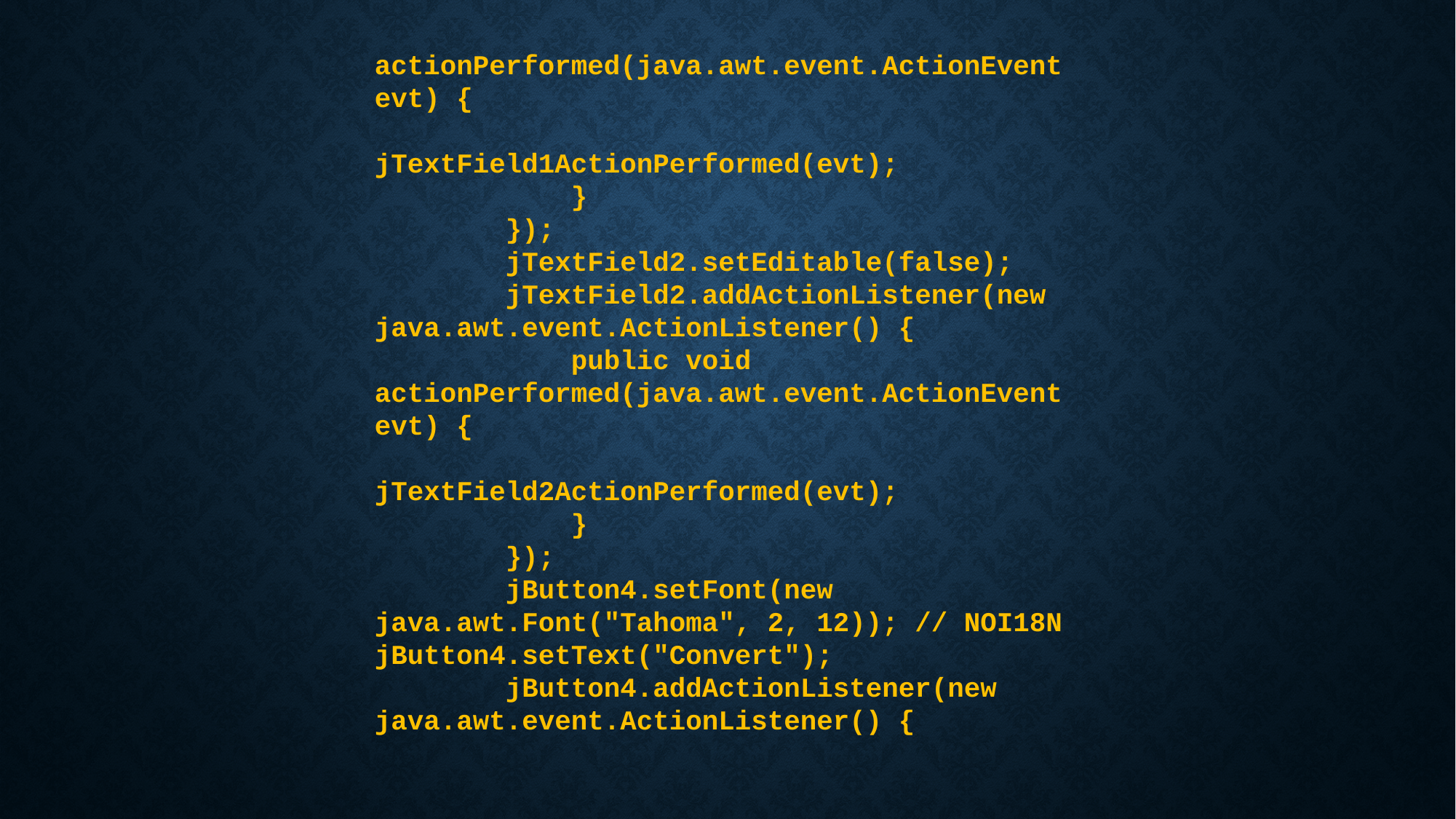

actionPerformed(java.awt.event.ActionEvent evt) {
                jTextField1ActionPerformed(evt);
            }
        });
        jTextField2.setEditable(false);
        jTextField2.addActionListener(new java.awt.event.ActionListener() {
            public void actionPerformed(java.awt.event.ActionEvent evt) {
                jTextField2ActionPerformed(evt);
            }
        });
        jButton4.setFont(new java.awt.Font("Tahoma", 2, 12)); // NOI18N
jButton4.setText("Convert");
        jButton4.addActionListener(new java.awt.event.ActionListener() {